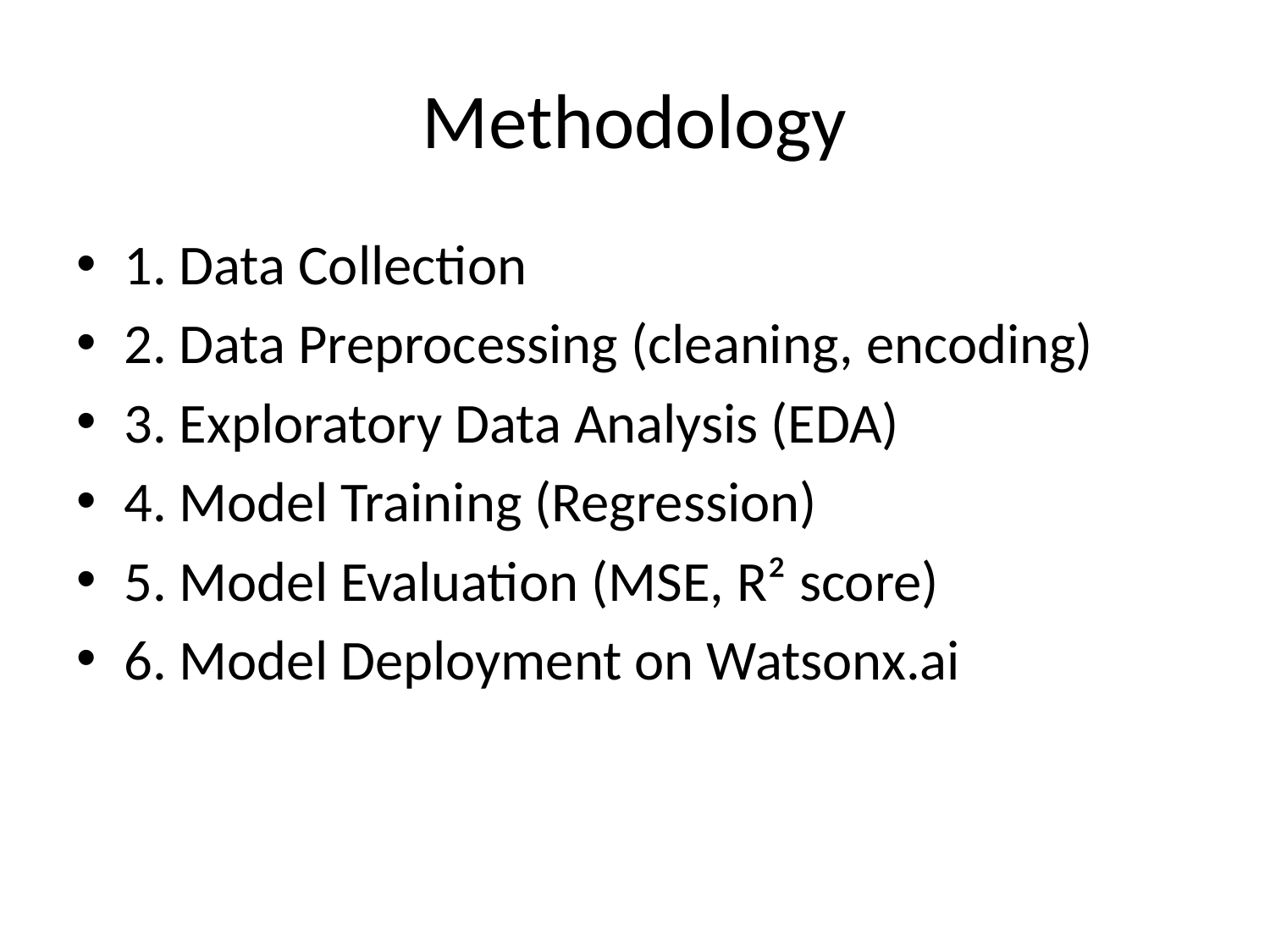

# Methodology
1. Data Collection
2. Data Preprocessing (cleaning, encoding)
3. Exploratory Data Analysis (EDA)
4. Model Training (Regression)
5. Model Evaluation (MSE, R² score)
6. Model Deployment on Watsonx.ai